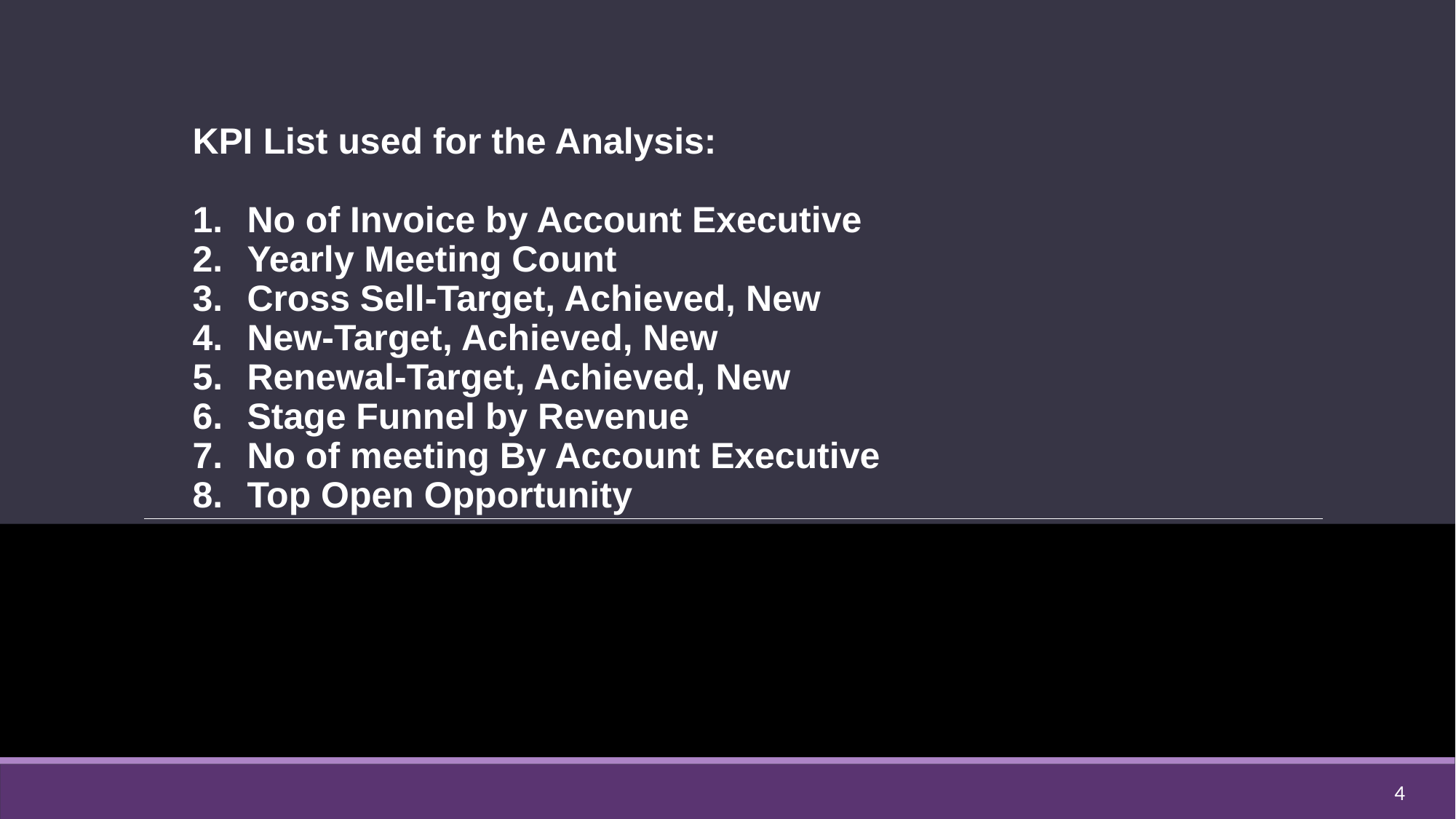

KPI List used for the Analysis:

No of Invoice by Account Executive
Yearly Meeting Count
Cross Sell-Target, Achieved, New
New-Target, Achieved, New
Renewal-Target, Achieved, New
Stage Funnel by Revenue
No of meeting By Account Executive
Top Open Opportunity

4